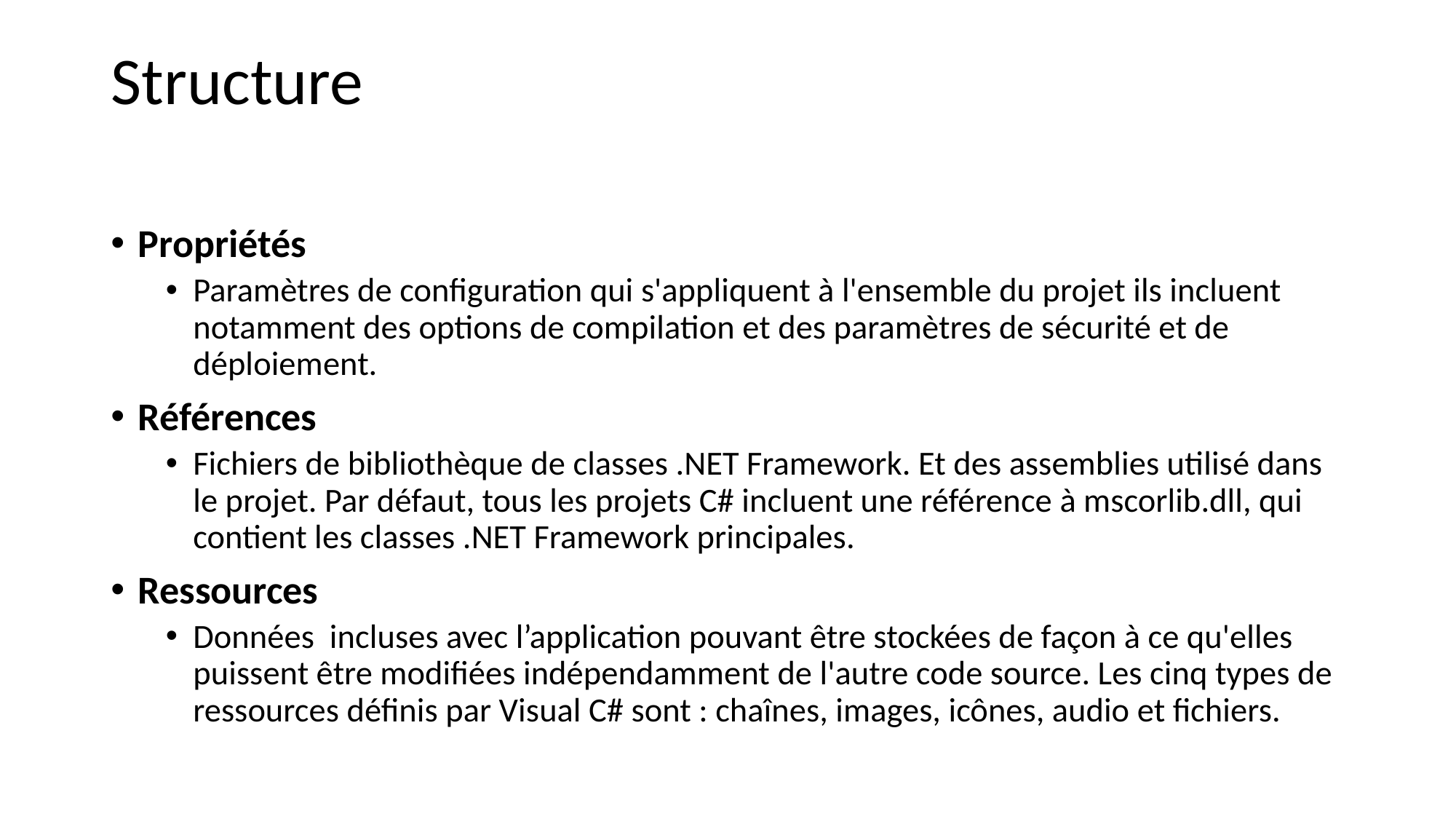

# Structure
Propriétés
Paramètres de configuration qui s'appliquent à l'ensemble du projet ils incluent notamment des options de compilation et des paramètres de sécurité et de déploiement.
Références
Fichiers de bibliothèque de classes .NET Framework. Et des assemblies utilisé dans le projet. Par défaut, tous les projets C# incluent une référence à mscorlib.dll, qui contient les classes .NET Framework principales.
Ressources
Données  incluses avec l’application pouvant être stockées de façon à ce qu'elles puissent être modifiées indépendamment de l'autre code source. Les cinq types de ressources définis par Visual C# sont : chaînes, images, icônes, audio et fichiers.